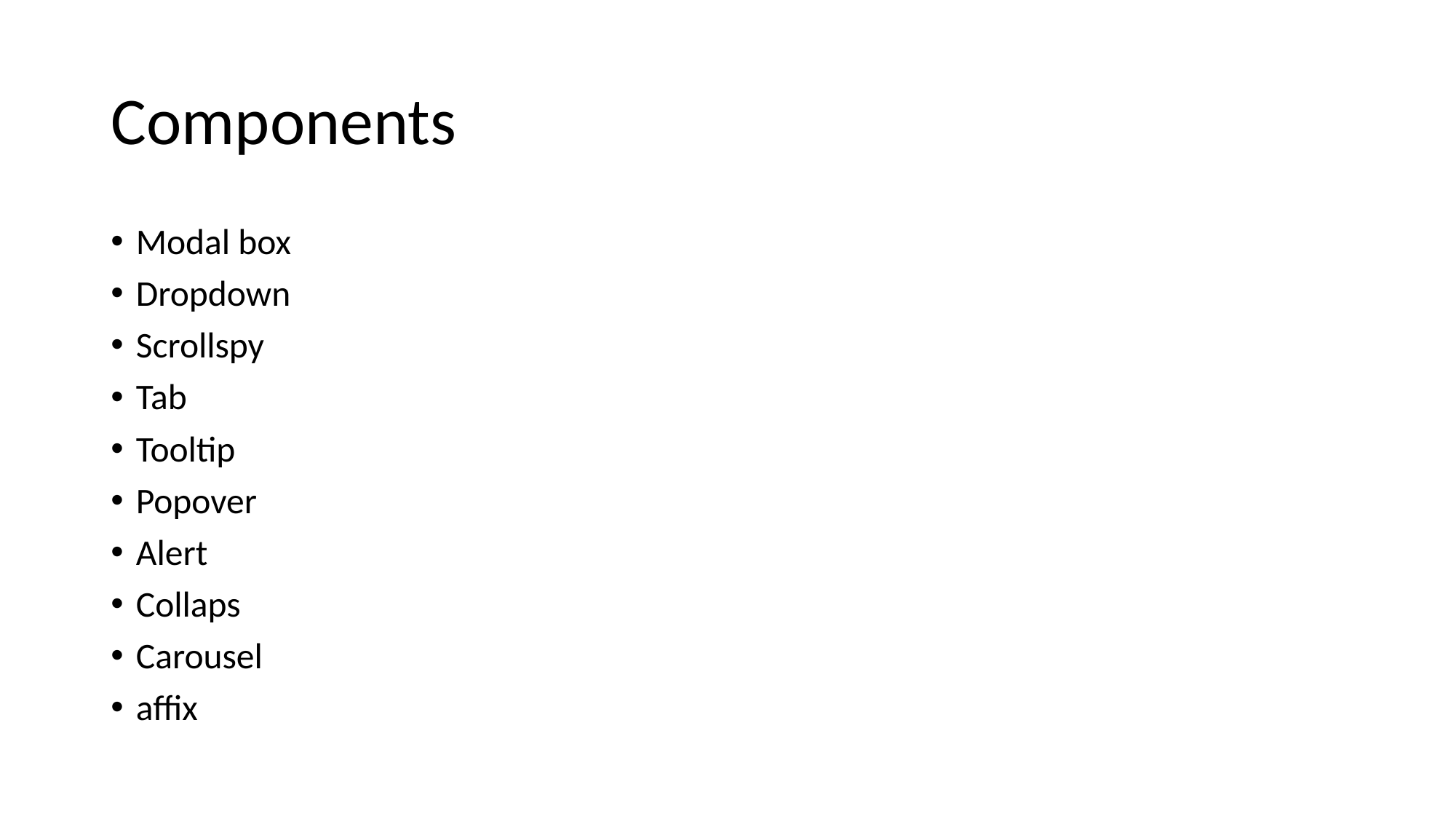

# Components
Modal box
Dropdown
Scrollspy
Tab
Tooltip
Popover
Alert
Collaps
Carousel
affix